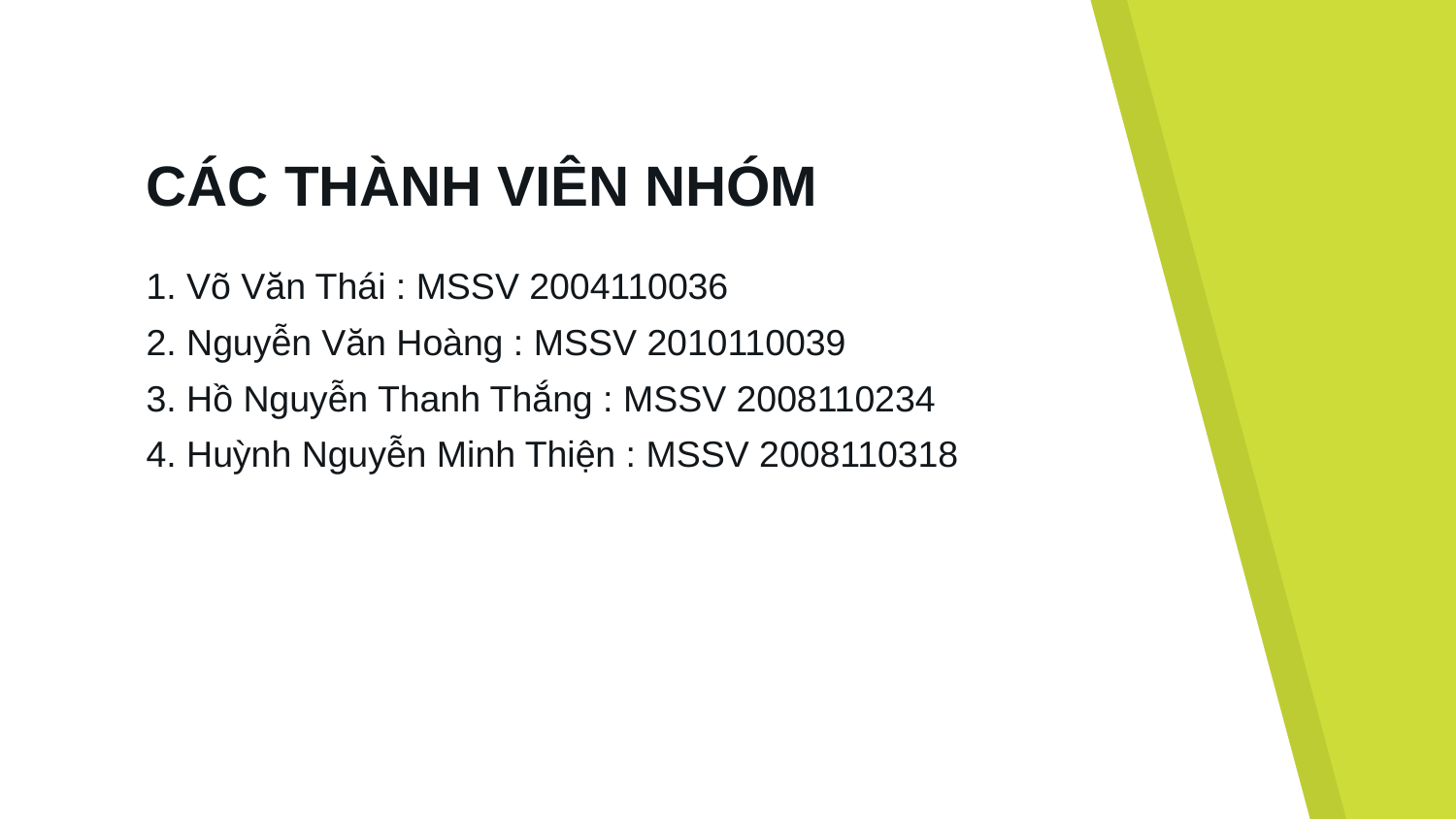

# CÁC THÀNH VIÊN NHÓM
1. Võ Văn Thái : MSSV 2004110036
2. Nguyễn Văn Hoàng : MSSV 2010110039
3. Hồ Nguyễn Thanh Thắng : MSSV 2008110234
4. Huỳnh Nguyễn Minh Thiện : MSSV 2008110318
2